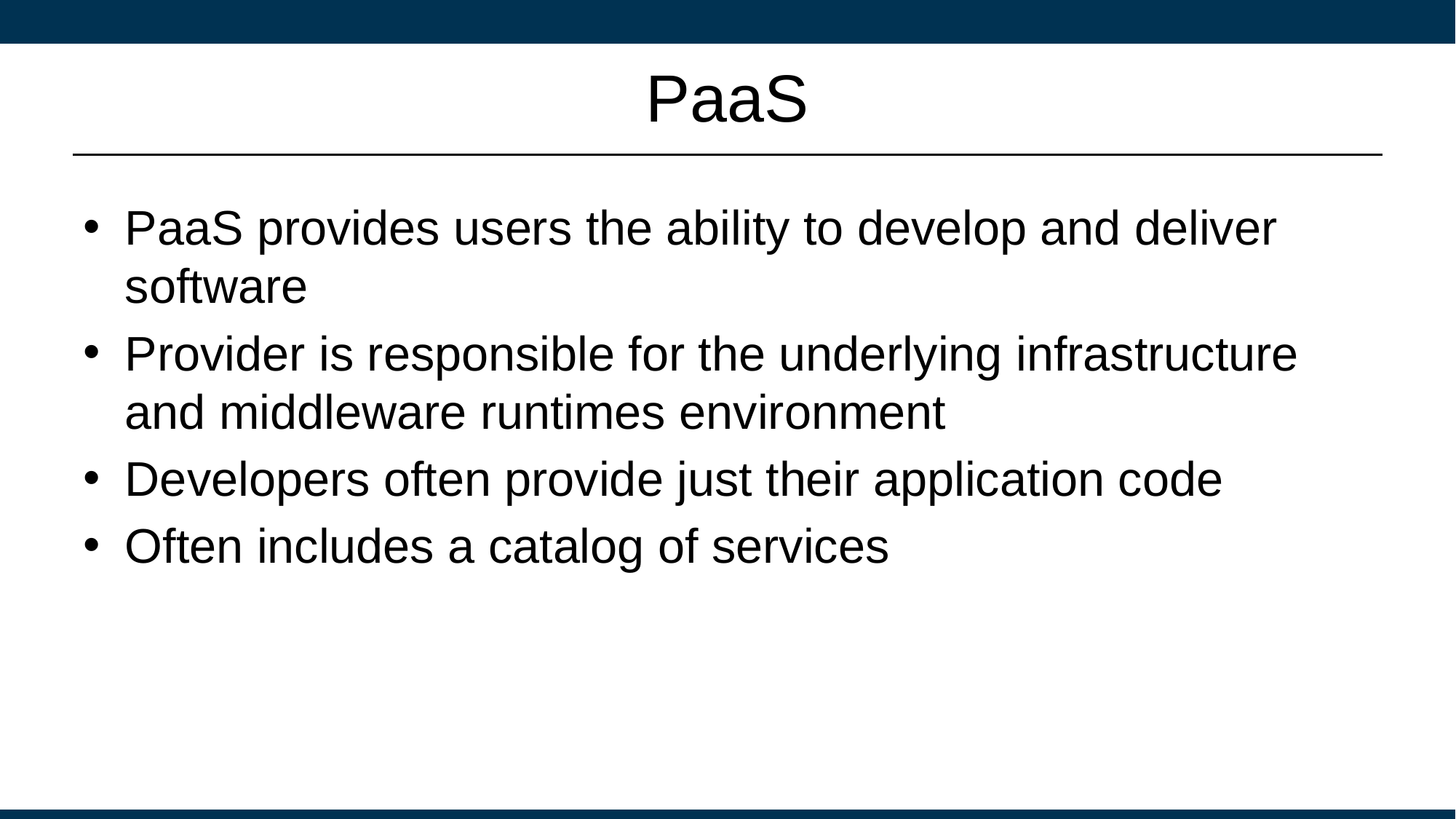

# PaaS
PaaS provides users the ability to develop and deliver software
Provider is responsible for the underlying infrastructure and middleware runtimes environment
Developers often provide just their application code
Often includes a catalog of services